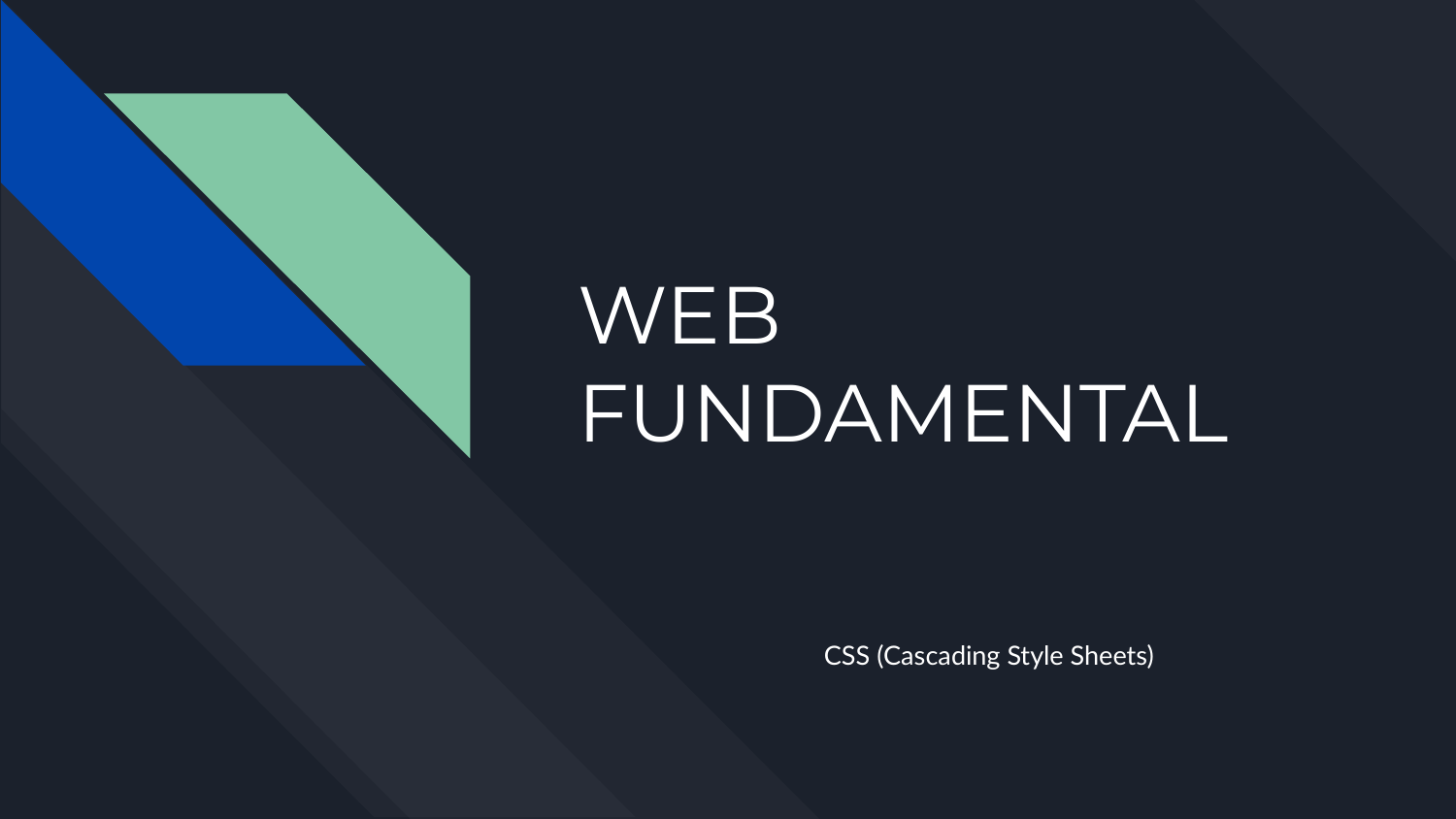

# WEB FUNDAMENTAL
CSS (Cascading Style Sheets)